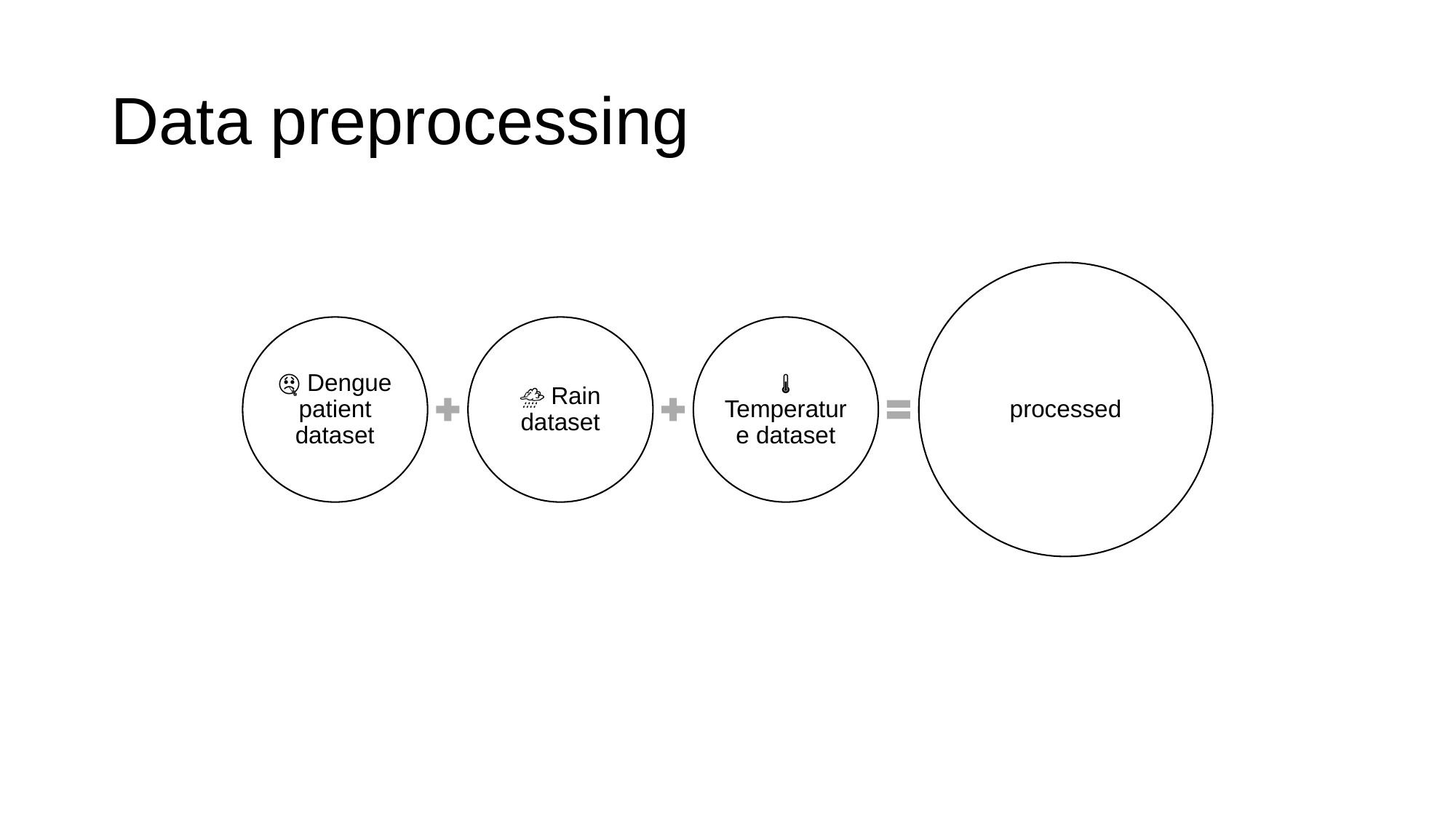

# Data preprocessing
🤒 Dengue patient dataset

🌧 Rain dataset

🌡 Temperature dataset

processed